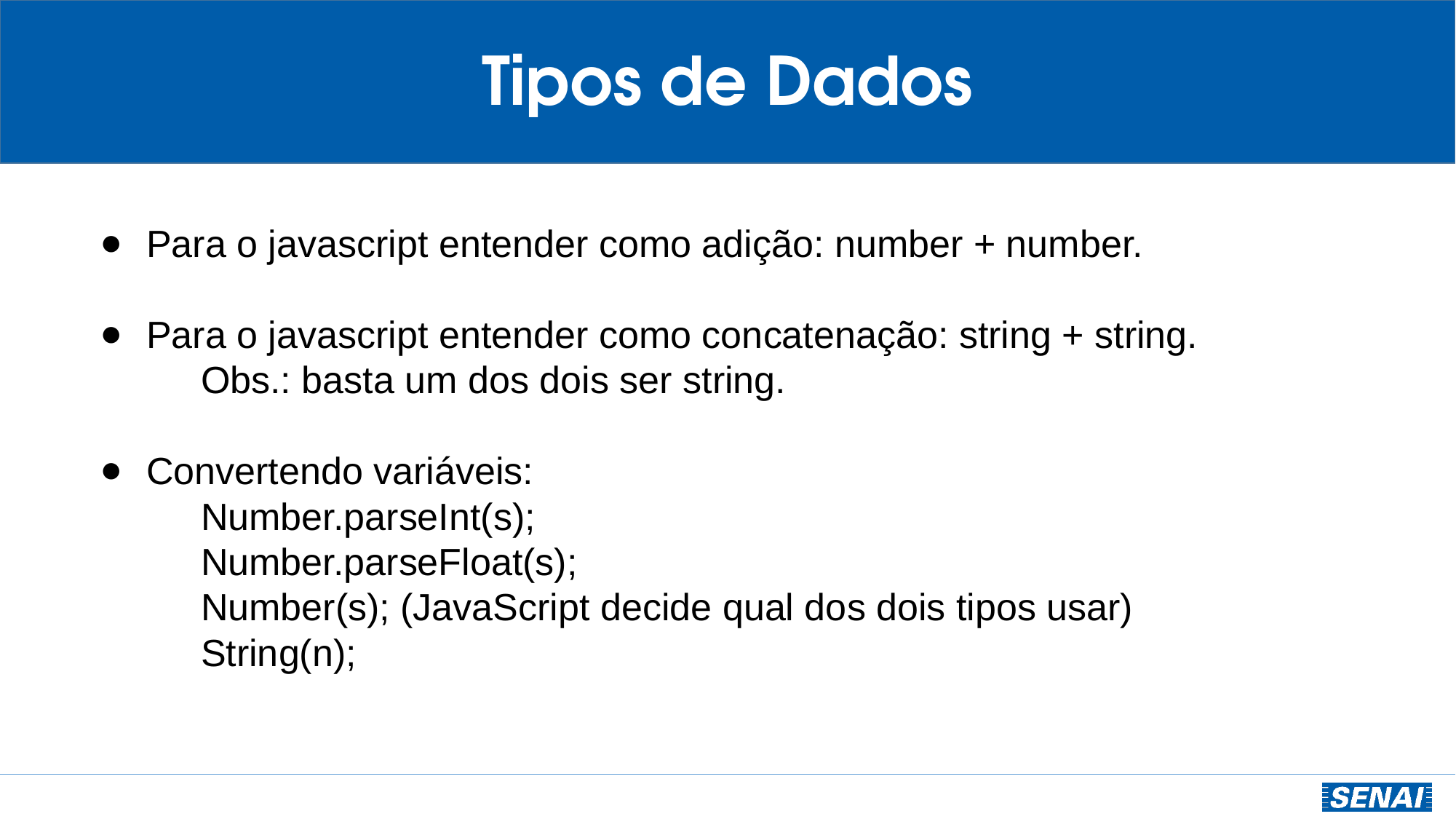

Tipos de Dados
Para o javascript entender como adição: number + number.

Para o javascript entender como concatenação: string + string.
Obs.: basta um dos dois ser string.

Convertendo variáveis:
Number.parseInt(s);
Number.parseFloat(s);
Number(s); (JavaScript decide qual dos dois tipos usar)
String(n);